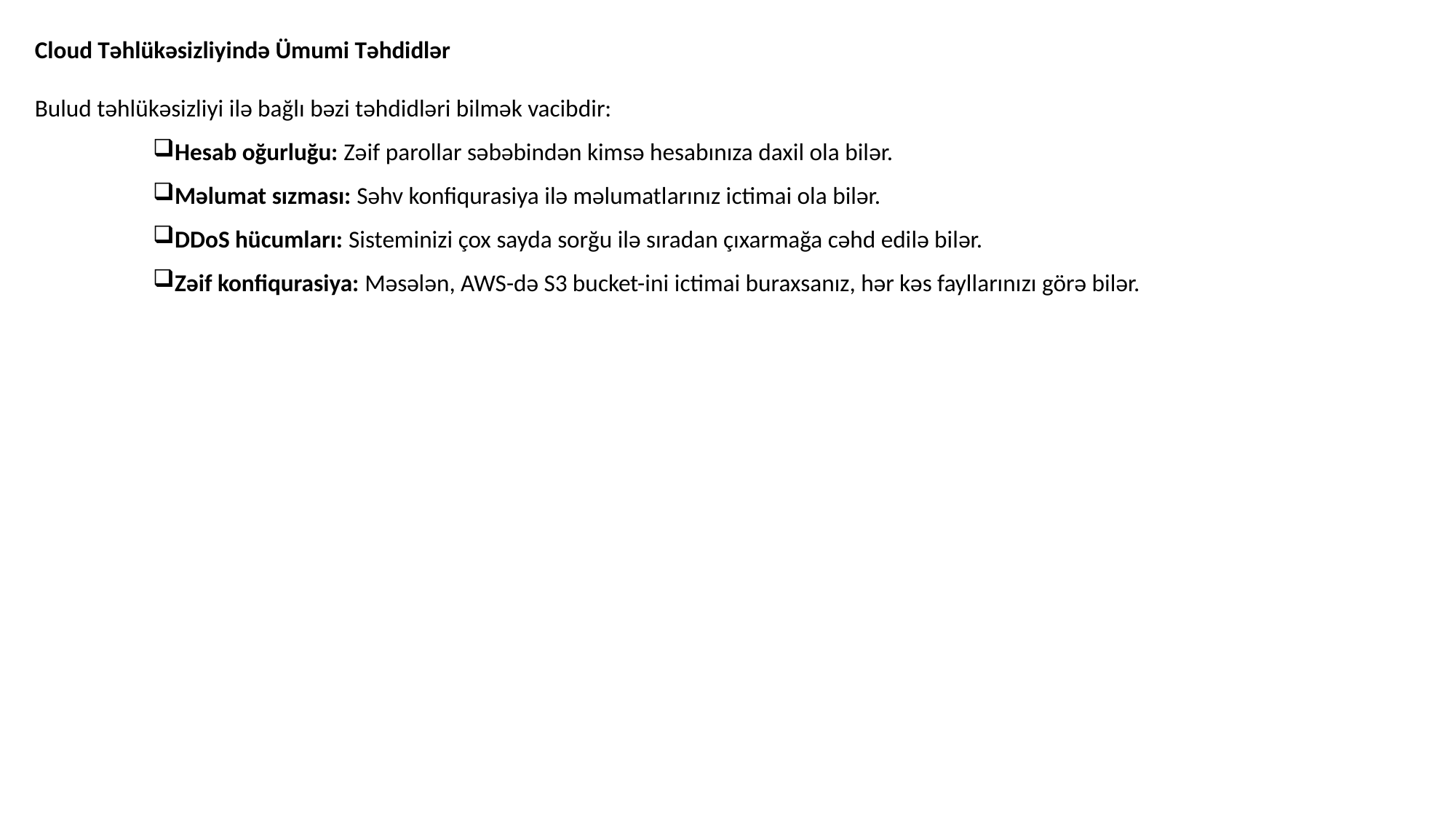

Cloud Təhlükəsizliyində Ümumi Təhdidlər

Bulud təhlükəsizliyi ilə bağlı bəzi təhdidləri bilmək vacibdir:
Hesab oğurluğu: Zəif parollar səbəbindən kimsə hesabınıza daxil ola bilər.
Məlumat sızması: Səhv konfiqurasiya ilə məlumatlarınız ictimai ola bilər.
DDoS hücumları: Sisteminizi çox sayda sorğu ilə sıradan çıxarmağa cəhd edilə bilər.
Zəif konfiqurasiya: Məsələn, AWS-də S3 bucket-ini ictimai buraxsanız, hər kəs fayllarınızı görə bilər.